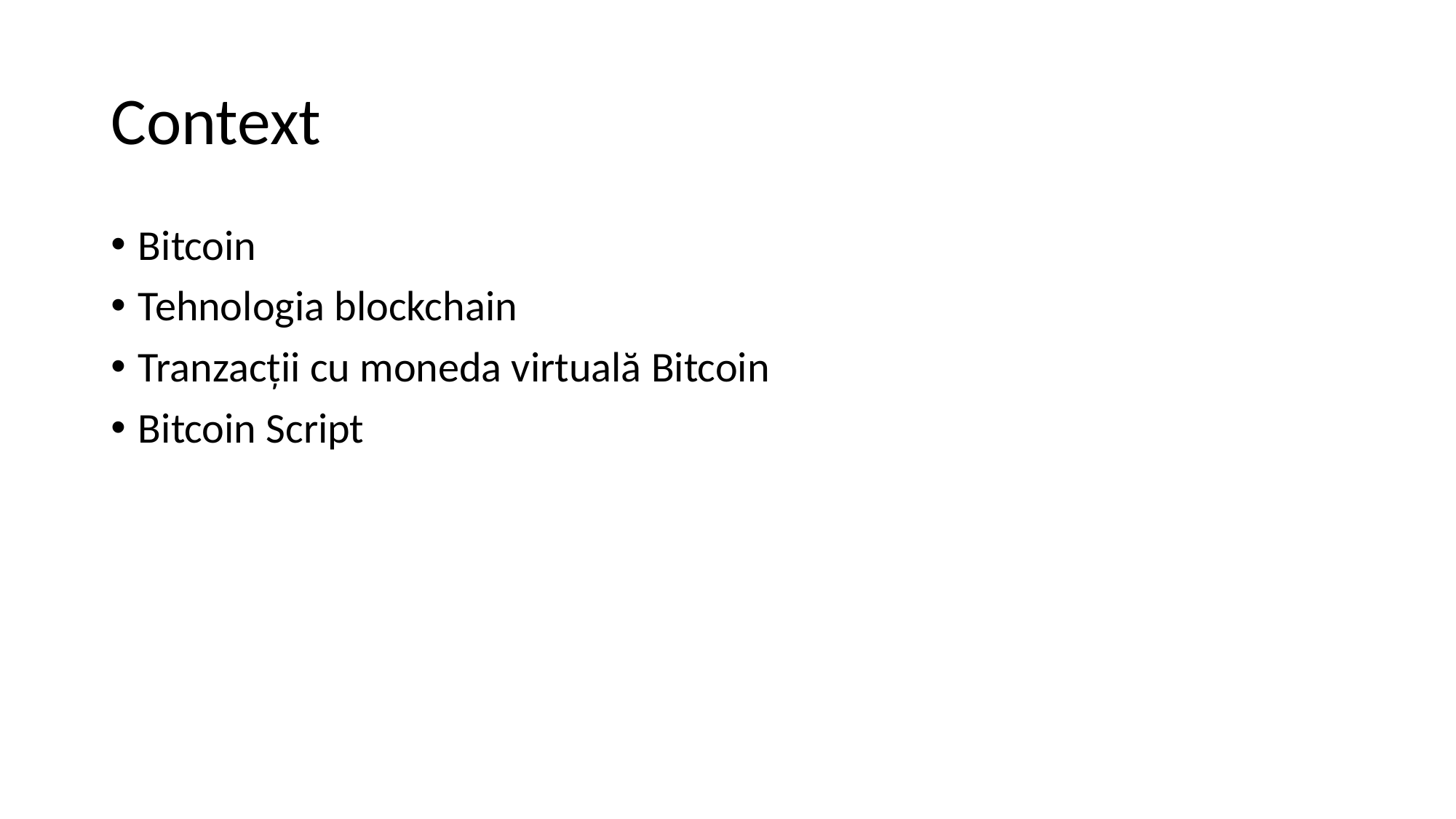

# Context
Bitcoin
Tehnologia blockchain
Tranzacții cu moneda virtuală Bitcoin
Bitcoin Script